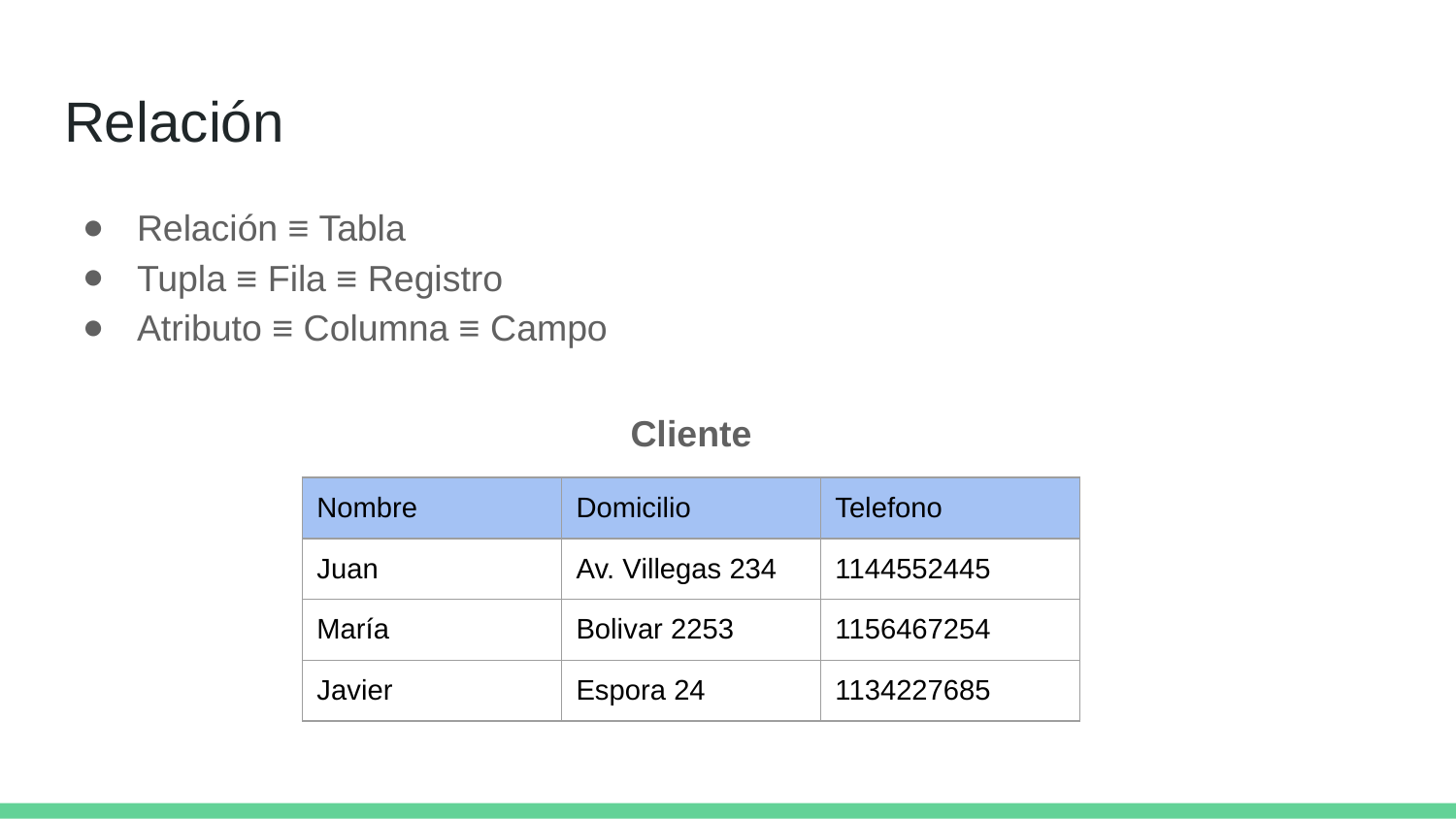

# Relación
Relación ≡ Tabla
Tupla ≡ Fila ≡ Registro
Atributo ≡ Columna ≡ Campo
Cliente
| Nombre | Domicilio | Telefono |
| --- | --- | --- |
| Juan | Av. Villegas 234 | 1144552445 |
| María | Bolivar 2253 | 1156467254 |
| Javier | Espora 24 | 1134227685 |